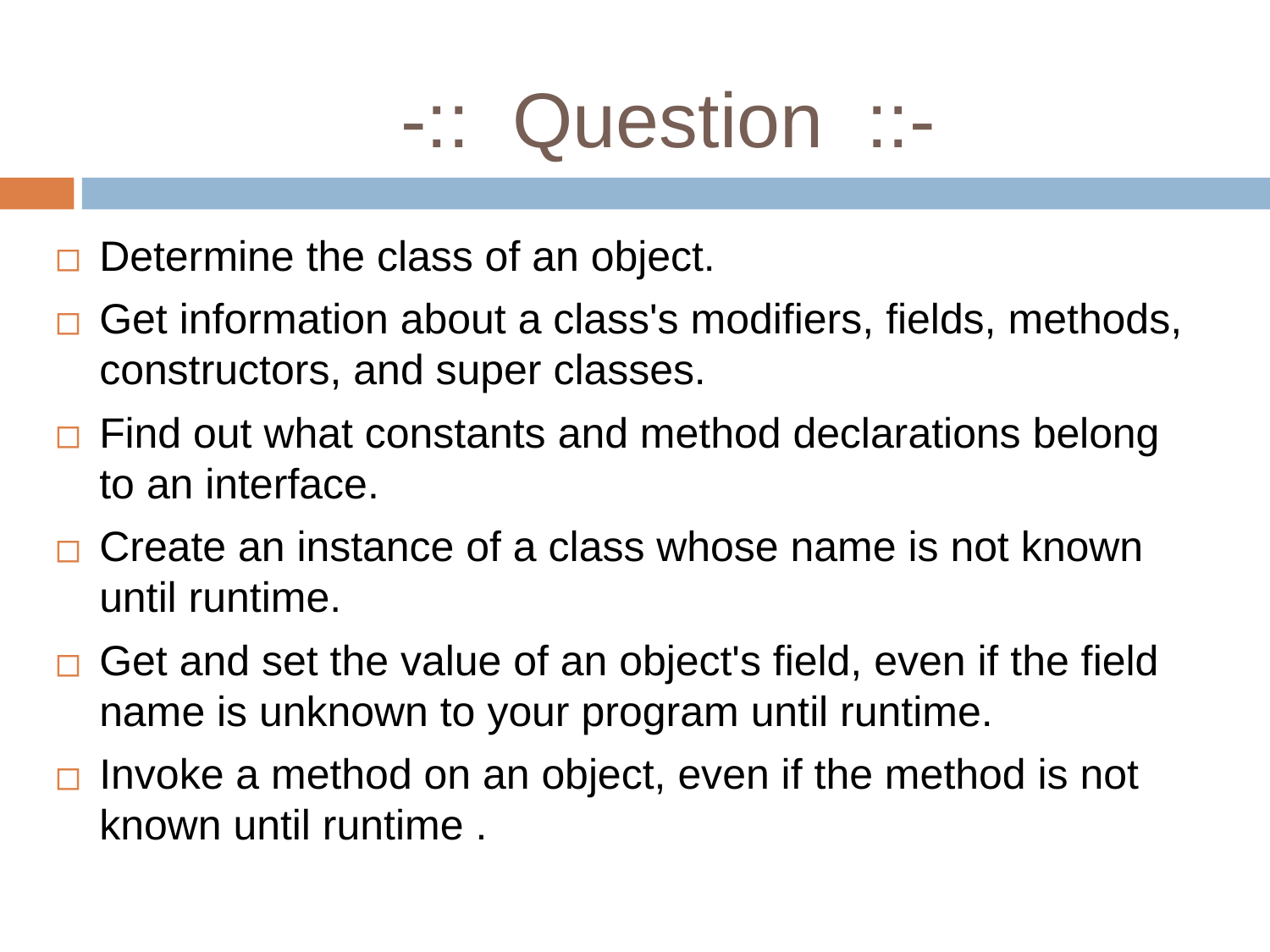

# -::  Question  ::-
Determine the class of an object.
Get information about a class's modifiers, fields, methods, constructors, and super classes.
Find out what constants and method declarations belong to an interface.
Create an instance of a class whose name is not known until runtime.
Get and set the value of an object's field, even if the field name is unknown to your program until runtime.
Invoke a method on an object, even if the method is not known until runtime .